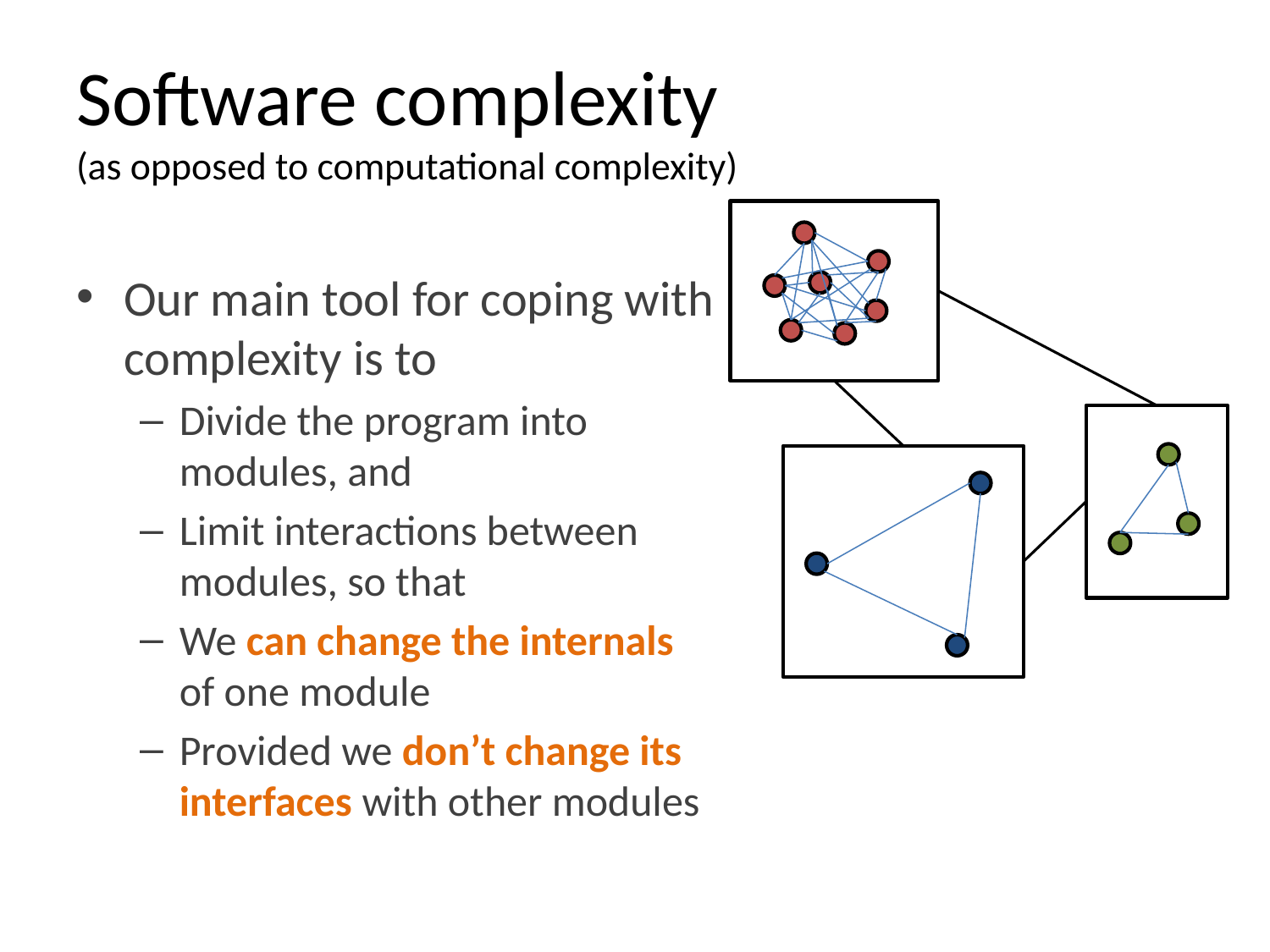

# Software complexity (as opposed to computational complexity)

Our main tool for coping with complexity is to
Divide the program into modules, and
Limit interactions between modules, so that
We can change the internals of one module
Provided we don’t change its interfaces with other modules